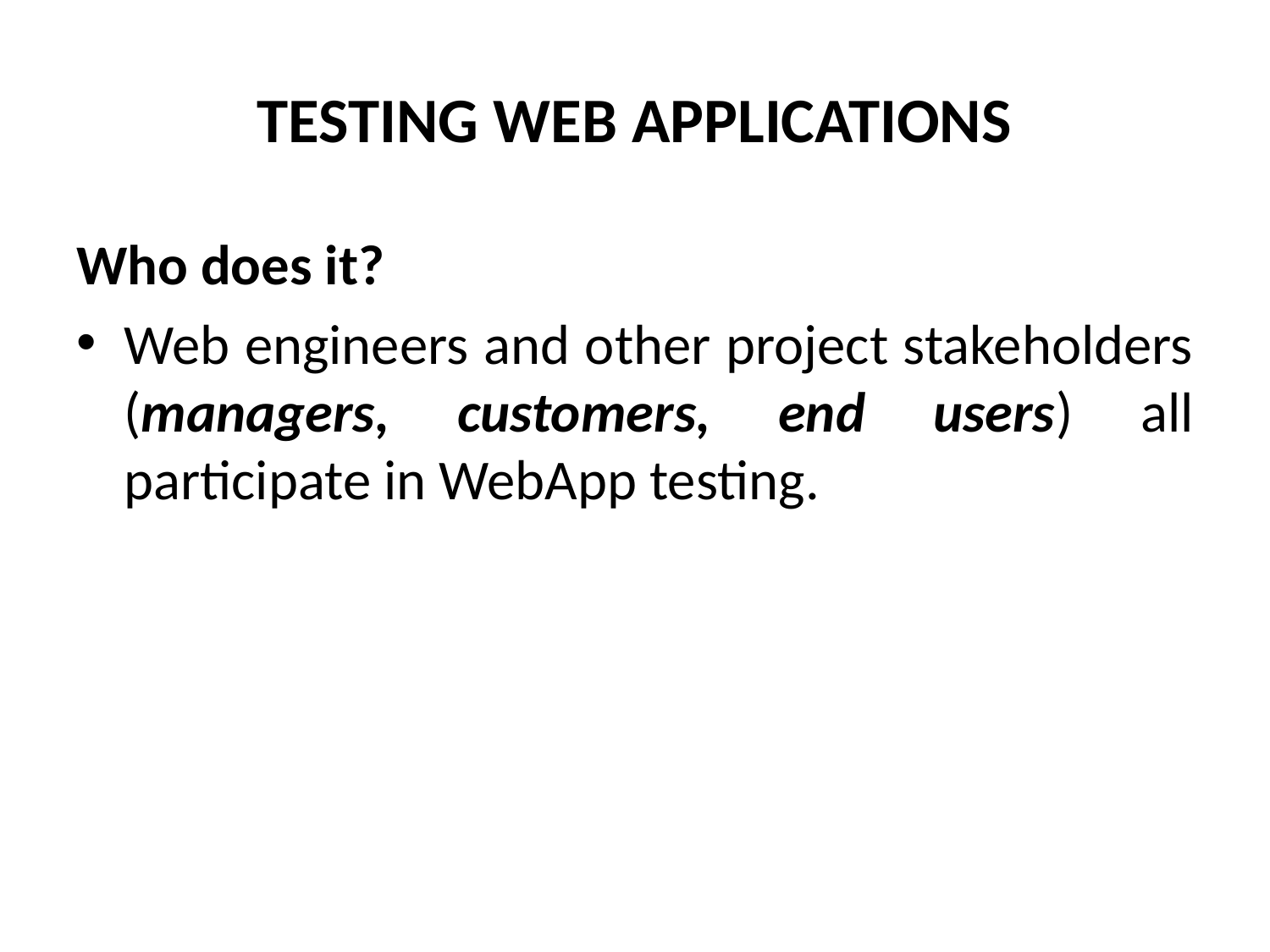

# TESTING WEB APPLICATIONS
Who does it?
Web engineers and other project stakeholders (managers, customers, end users) all participate in WebApp testing.